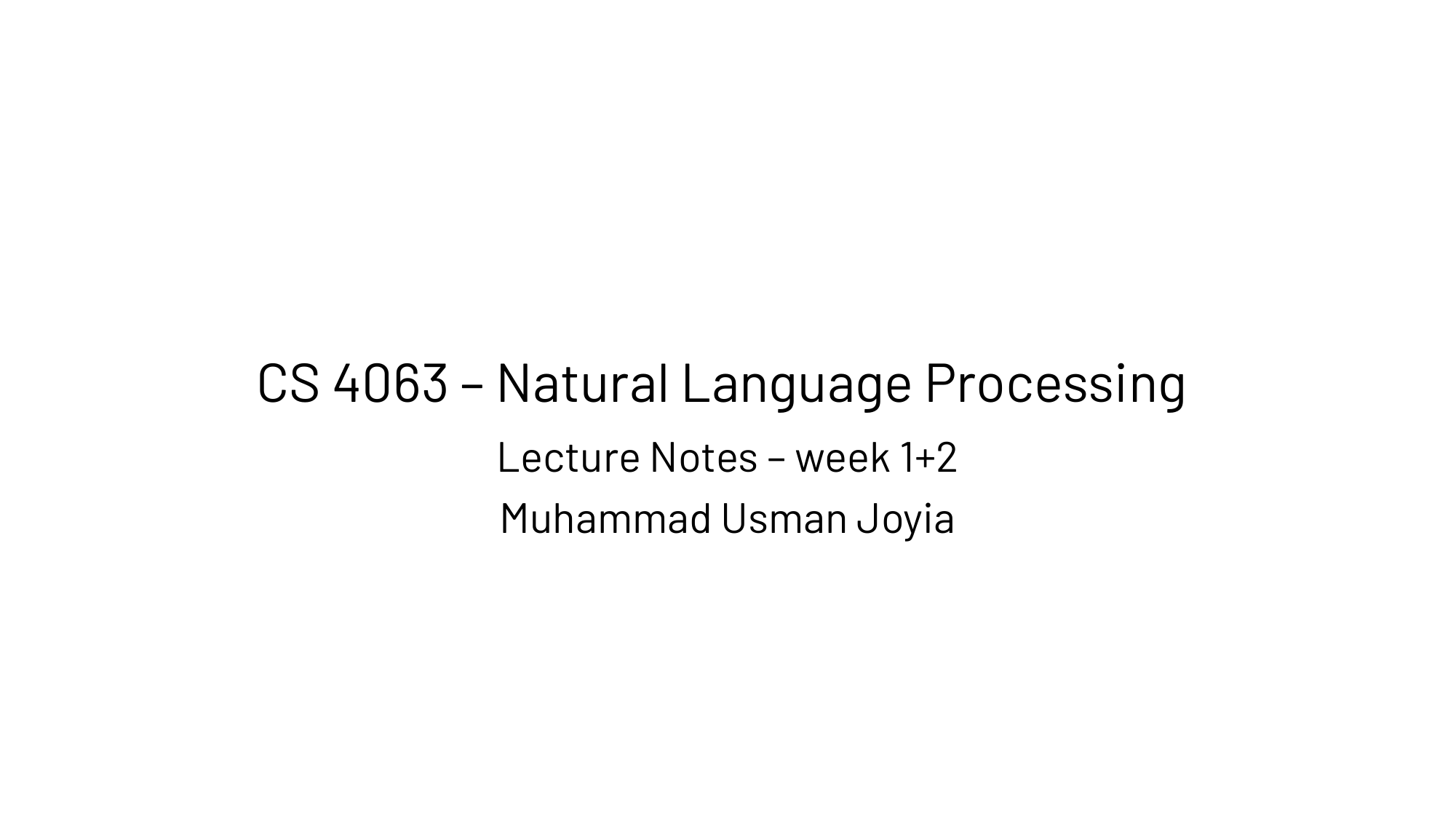

# CS 4063 – Natural Language Processing
Lecture Notes – week 1+2
Muhammad Usman Joyia